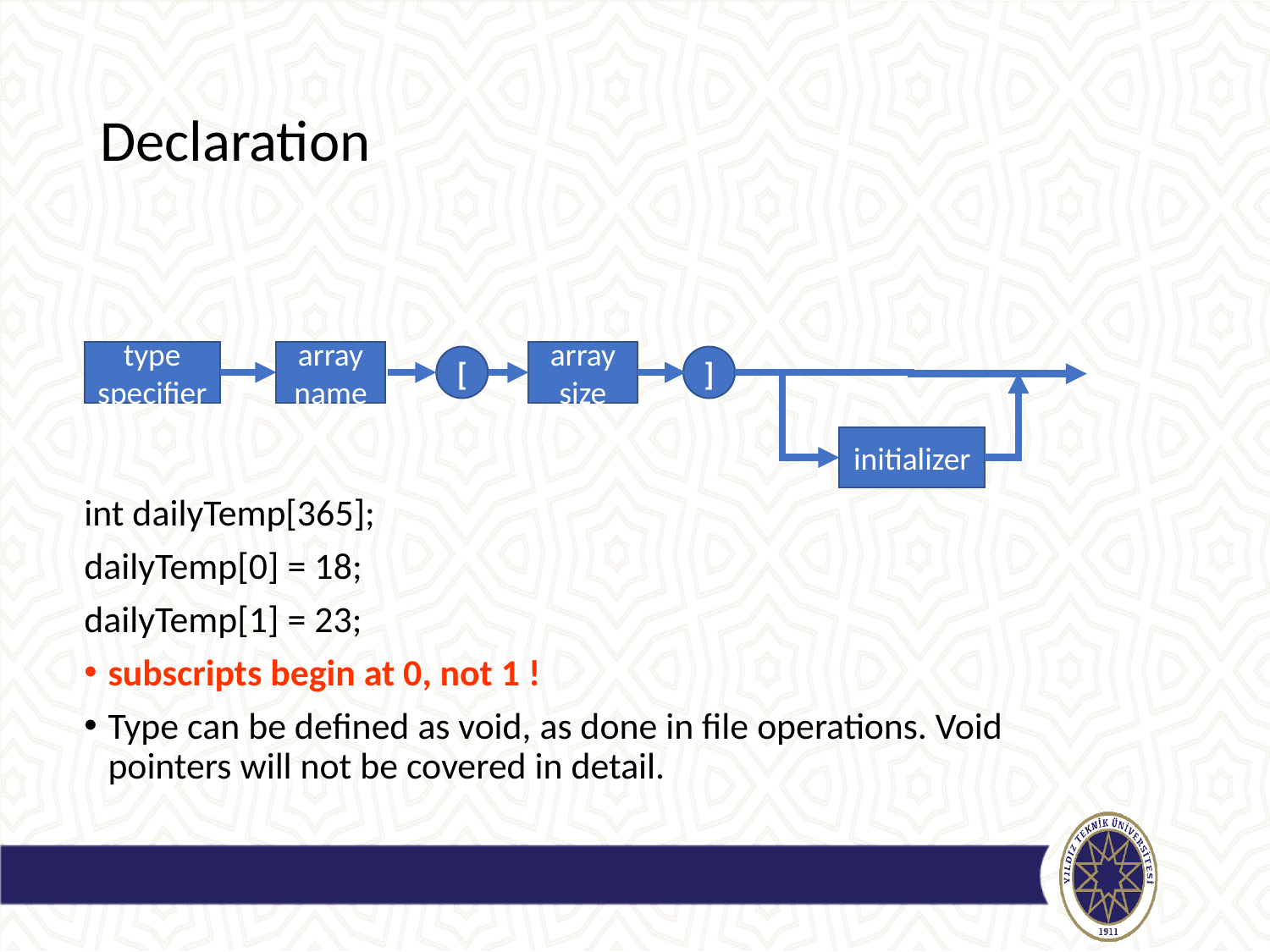

# Declaration
type
specifier
array name
array size
[
]
initializer
int dailyTemp[365];
dailyTemp[0] = 18;
dailyTemp[1] = 23;
subscripts begin at 0, not 1 !
Type can be defined as void, as done in file operations. Void pointers will not be covered in detail.